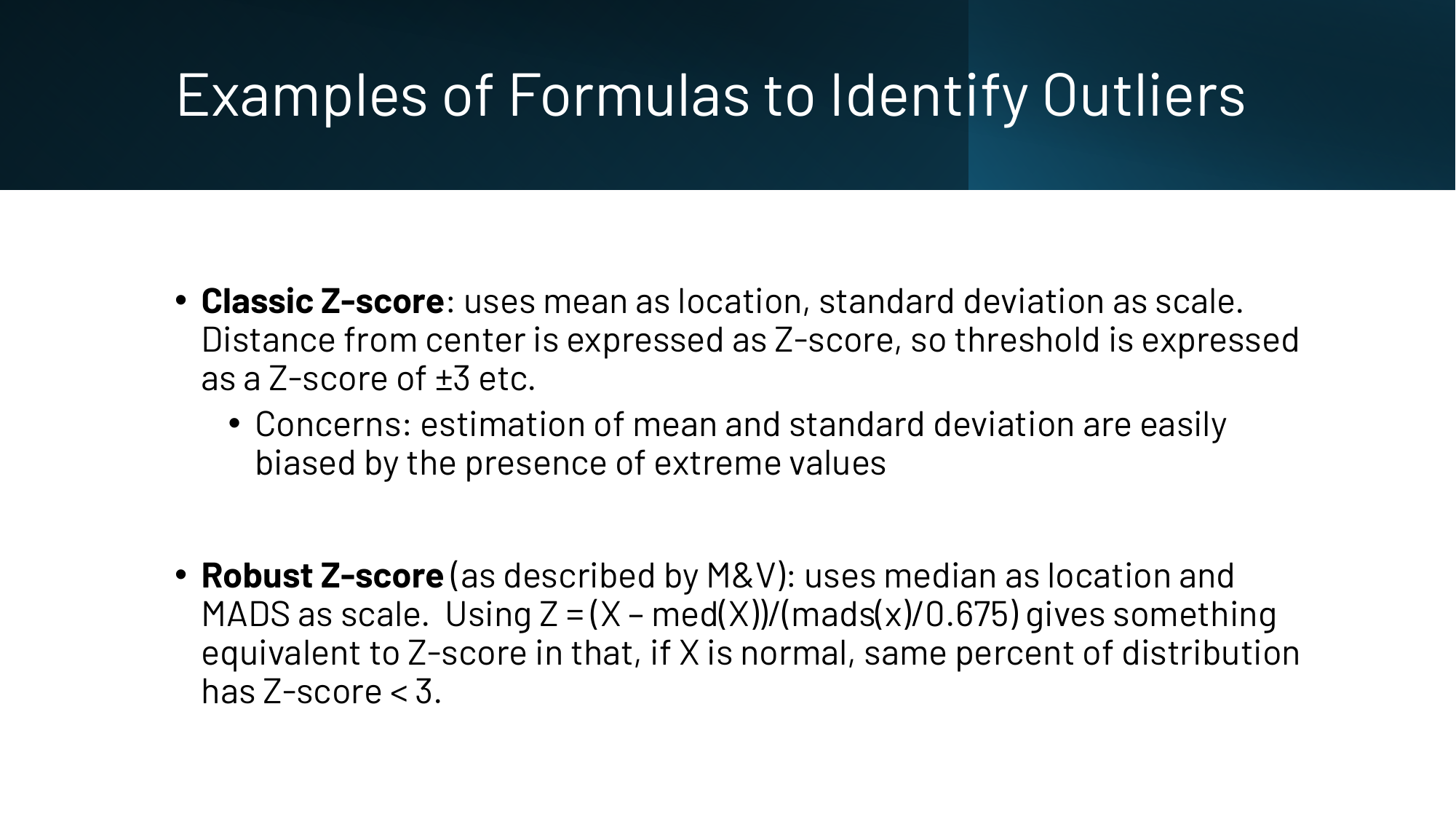

# Examples of Formulas to Identify Outliers
Classic Z-score: uses mean as location, standard deviation as scale.  Distance from center is expressed as Z-score, so threshold is expressed as a Z-score of ±3 etc.
Concerns: estimation of mean and standard deviation are easily biased by the presence of extreme values

Robust Z-score (as described by M&V): uses median as location and MADS as scale.  Using Z = (X – med(X))/(mads(x)/0.675) gives something equivalent to Z-score in that, if X is normal, same percent of distribution has Z-score < 3.